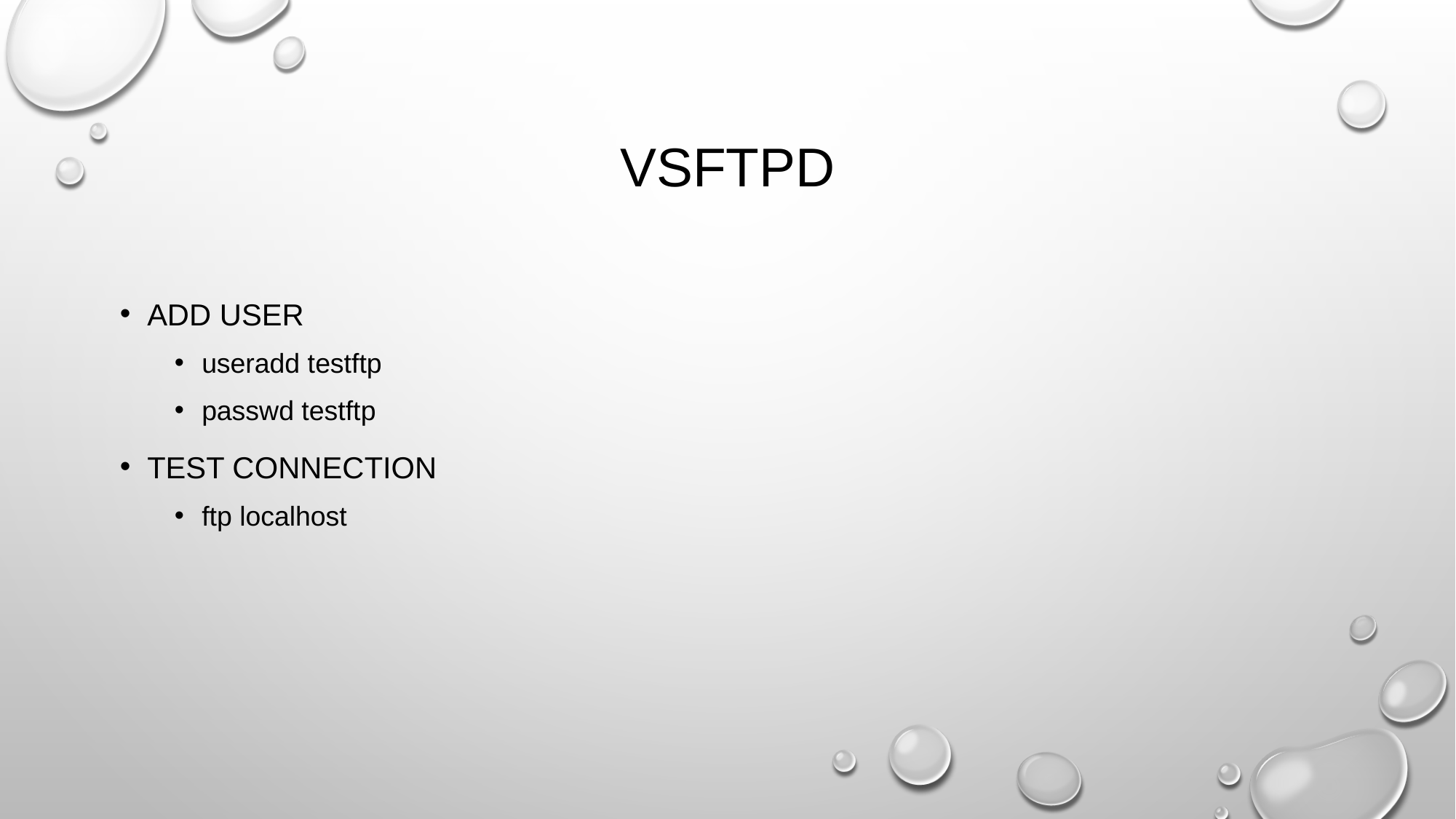

# vsftpd
add user
useradd testftp
passwd testftp
test connection
ftp localhost